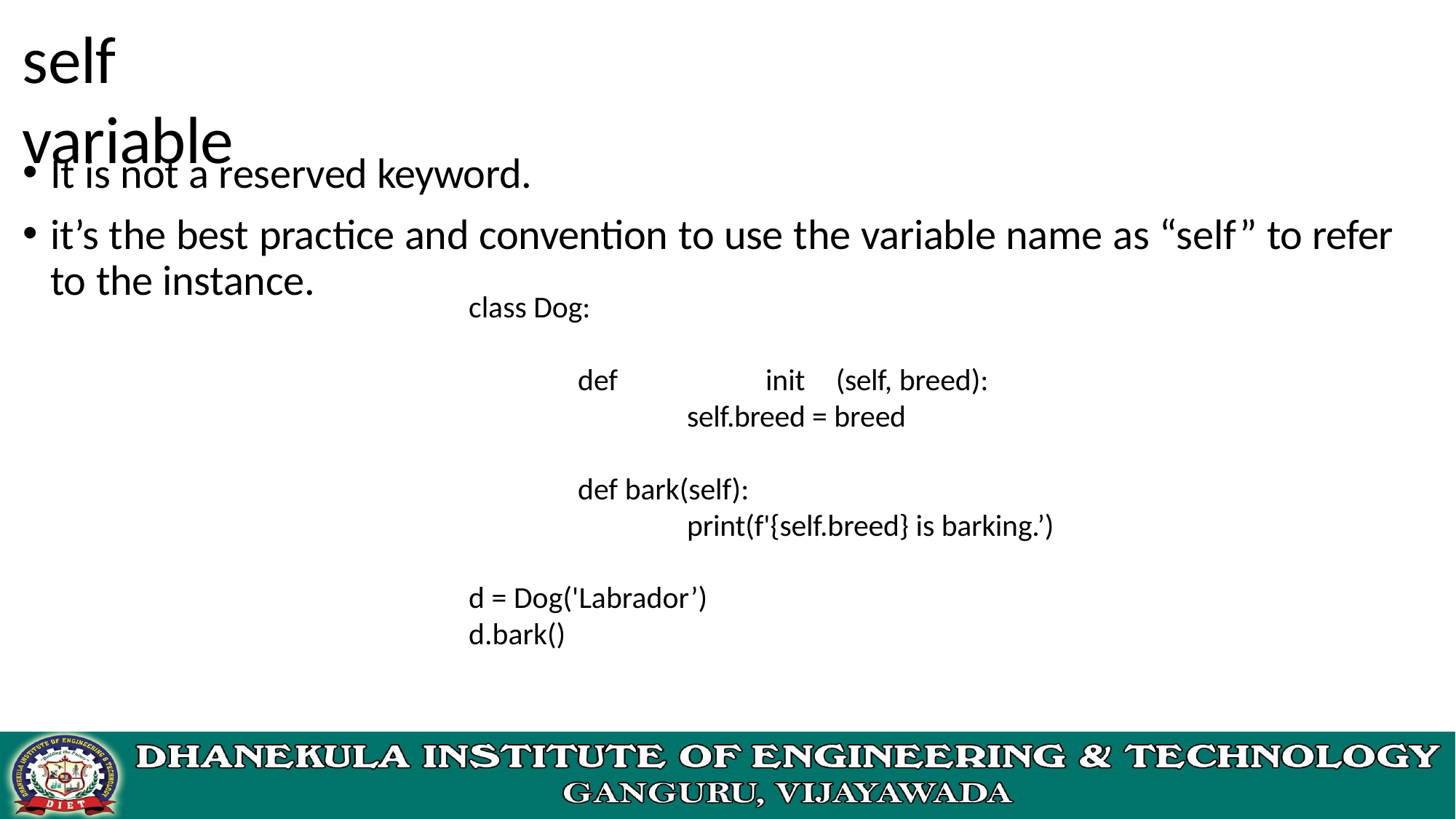

# self variable
It is not a reserved keyword.
it’s the best practice and convention to use the variable name as “self” to refer
to the instance.
class Dog:
def	init	(self, breed):
self.breed = breed

def bark(self):
print(f'{self.breed} is barking.’)

d = Dog('Labrador’)
d.bark()